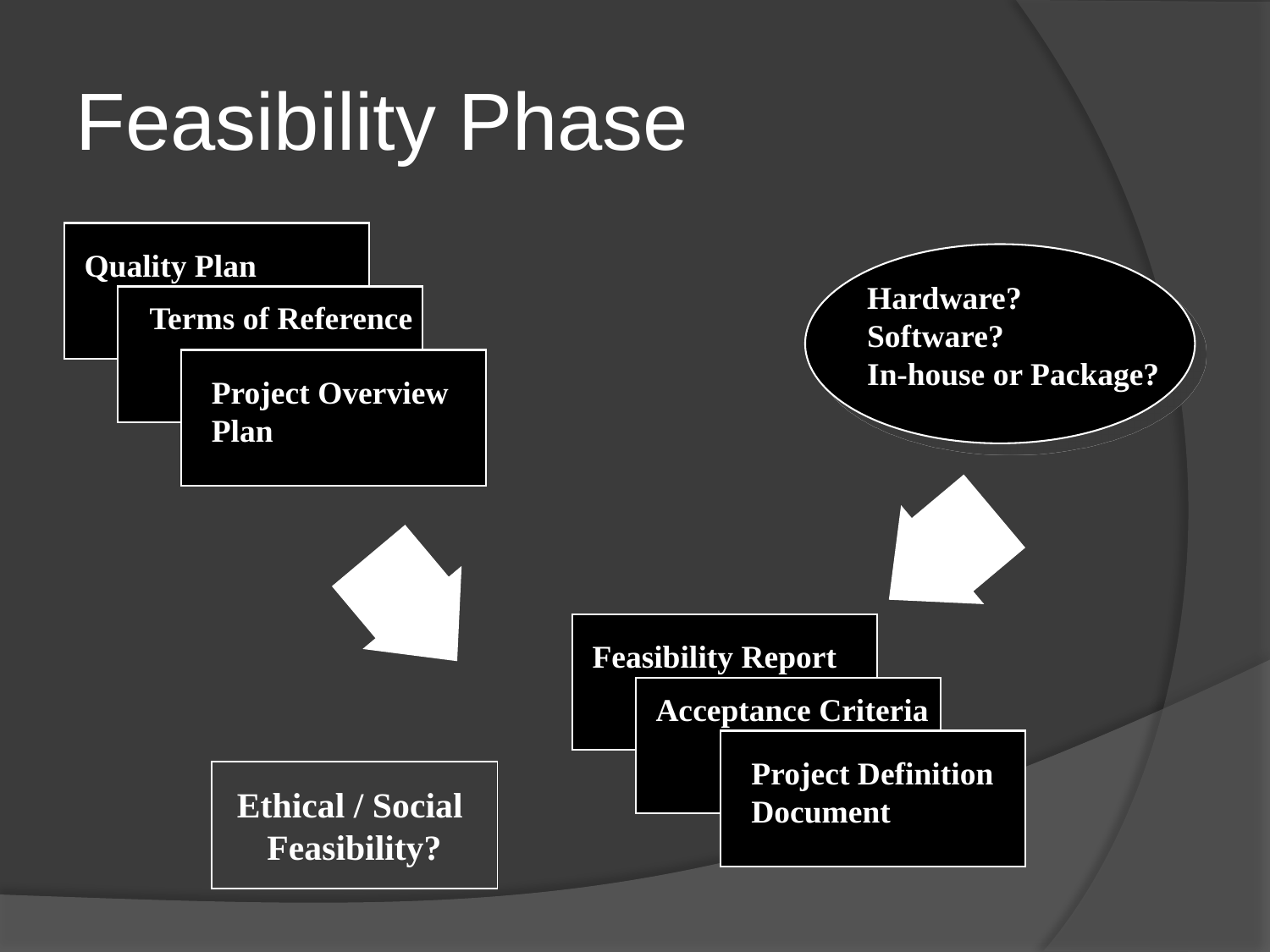

# Feasibility Phase

Quality Plan

Hardware?
Software?
In-house or Package?

Terms of Reference

Project Overview
Plan

Feasibility Report

Acceptance Criteria

Project Definition
Document
Ethical / Social
Feasibility?